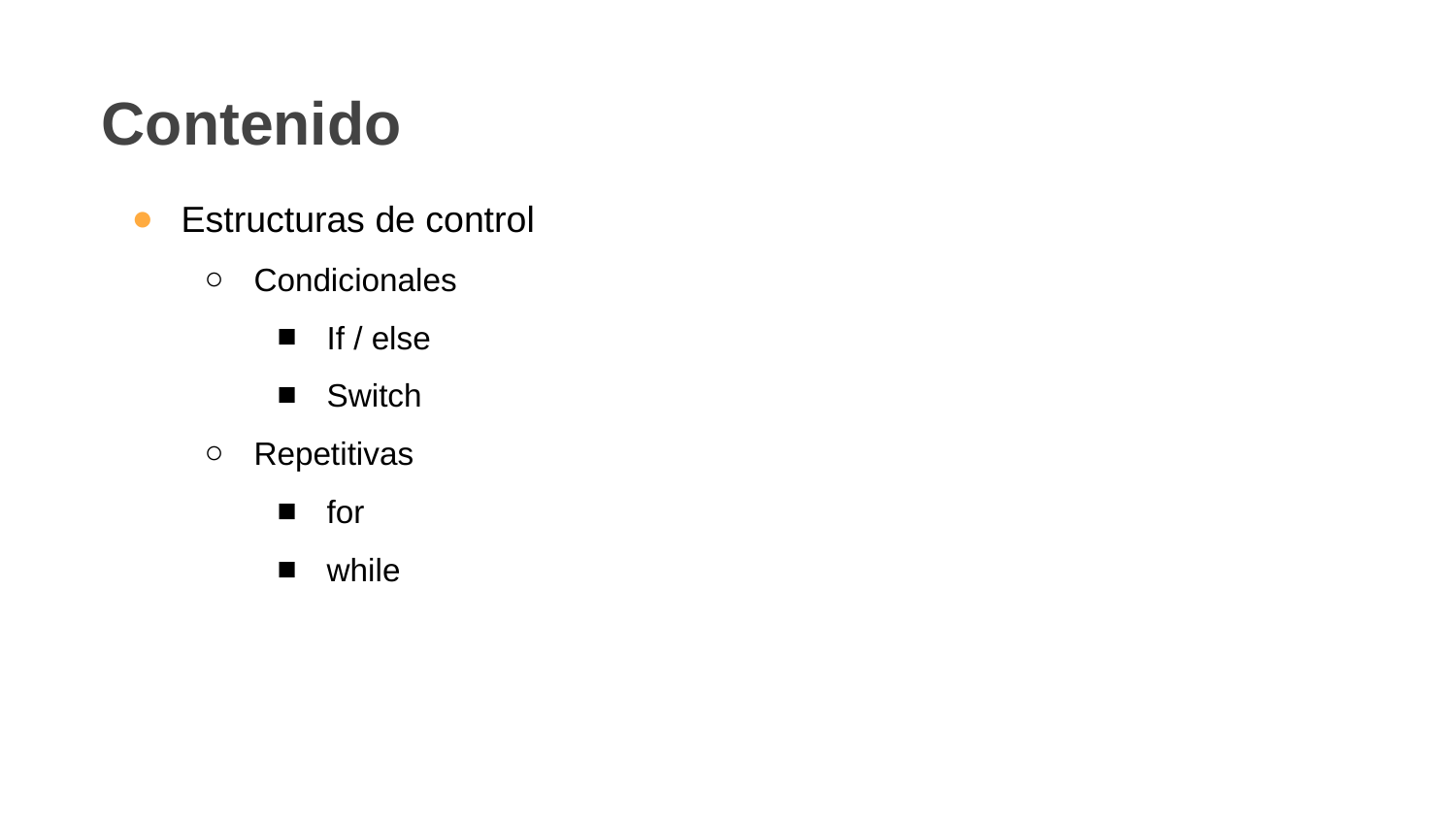

Contenido
Estructuras de control
Condicionales
If / else
Switch
Repetitivas
for
while